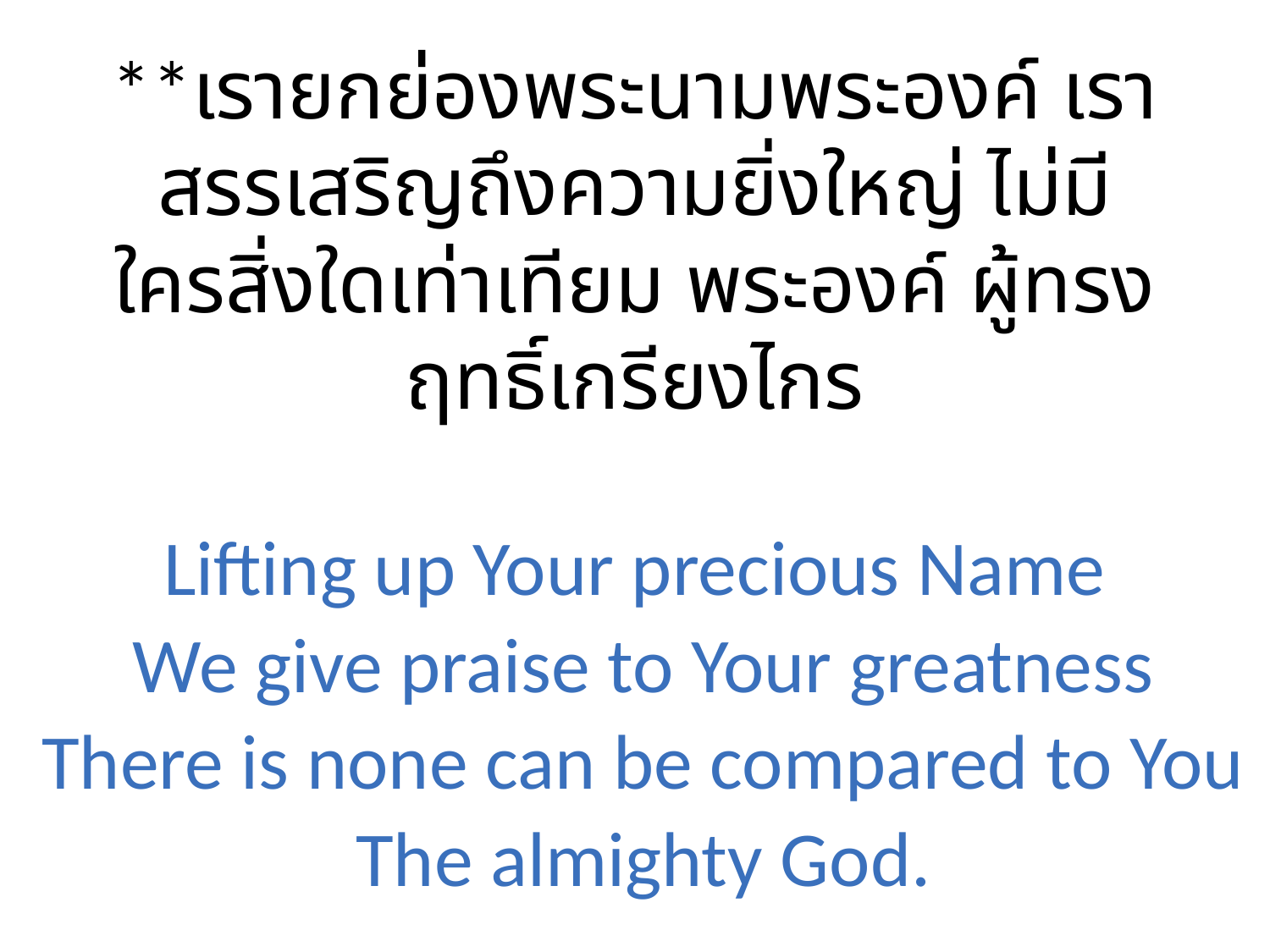

**เรายกย่องพระนามพระองค์ เราสรรเสริญถึงความยิ่งใหญ่ ไม่มีใครสิ่งใดเท่าเทียม พระองค์ ผู้ทรงฤทธิ์เกรียงไกร
Lifting up Your precious Name
 We give praise to Your greatness
 There is none can be compared to You
 The almighty God.